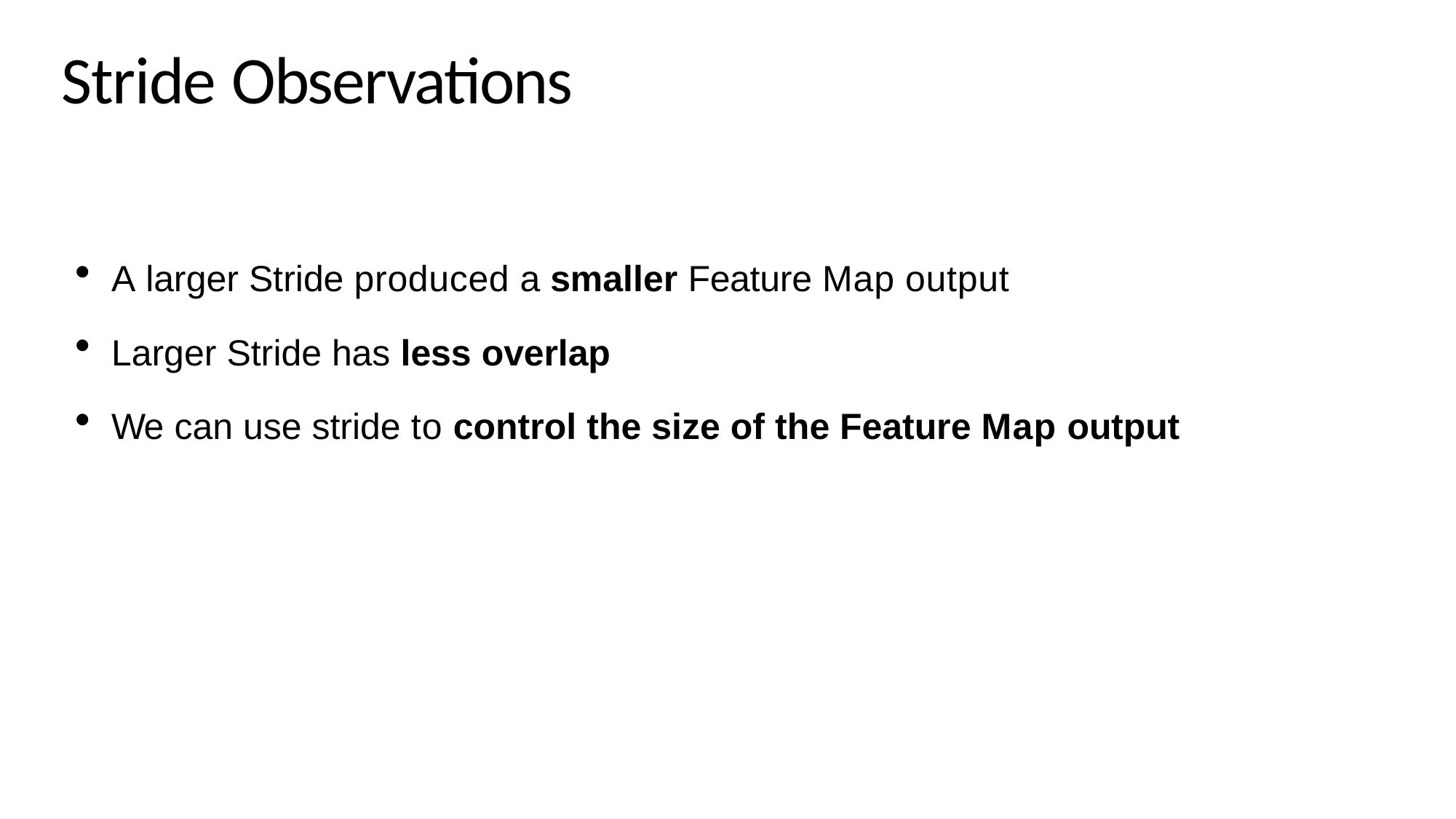

# Stride Observations
A larger Stride produced a smaller Feature Map output
Larger Stride has less overlap
We can use stride to control the size of the Feature Map output